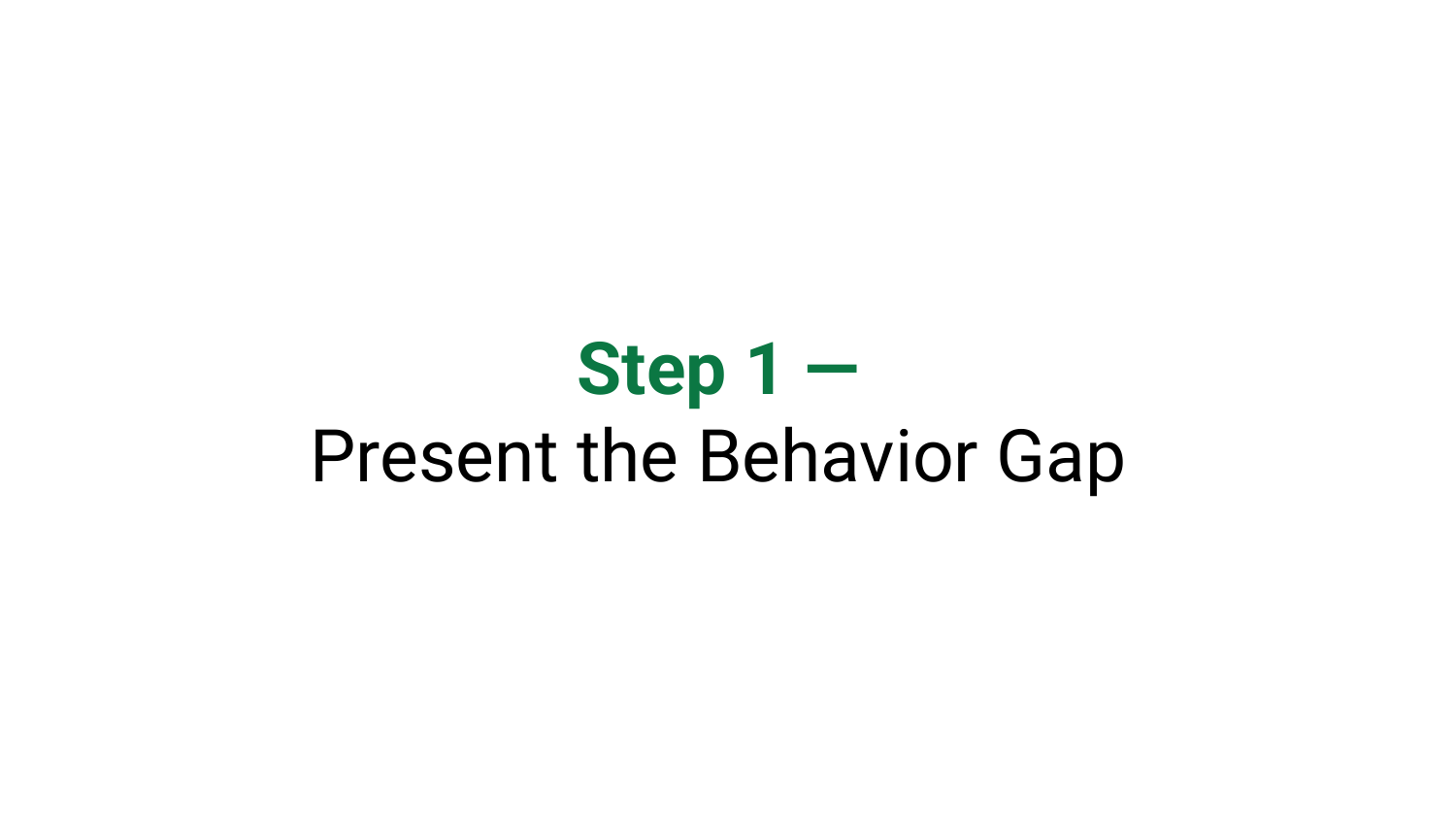

# Step 1 —
Present the Behavior Gap